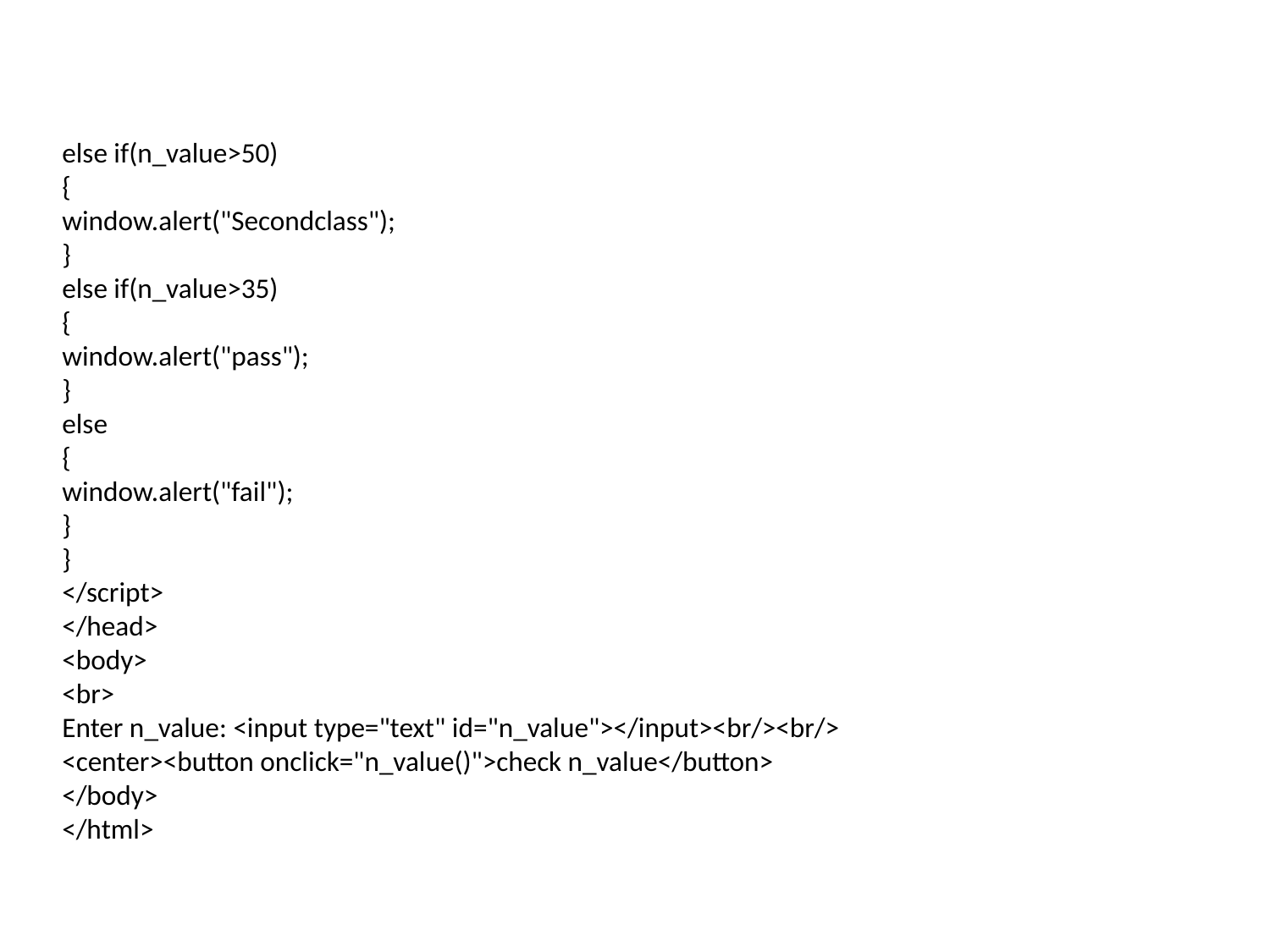

else if(n_value>50)
{
window.alert("Secondclass");
}
else if(n_value>35)
{
window.alert("pass");
}
else
{
window.alert("fail");
}
}
</script>
</head>
<body>
<br>
Enter n_value: <input type="text" id="n_value"></input><br/><br/>
<center><button onclick="n_value()">check n_value</button>
</body>
</html>